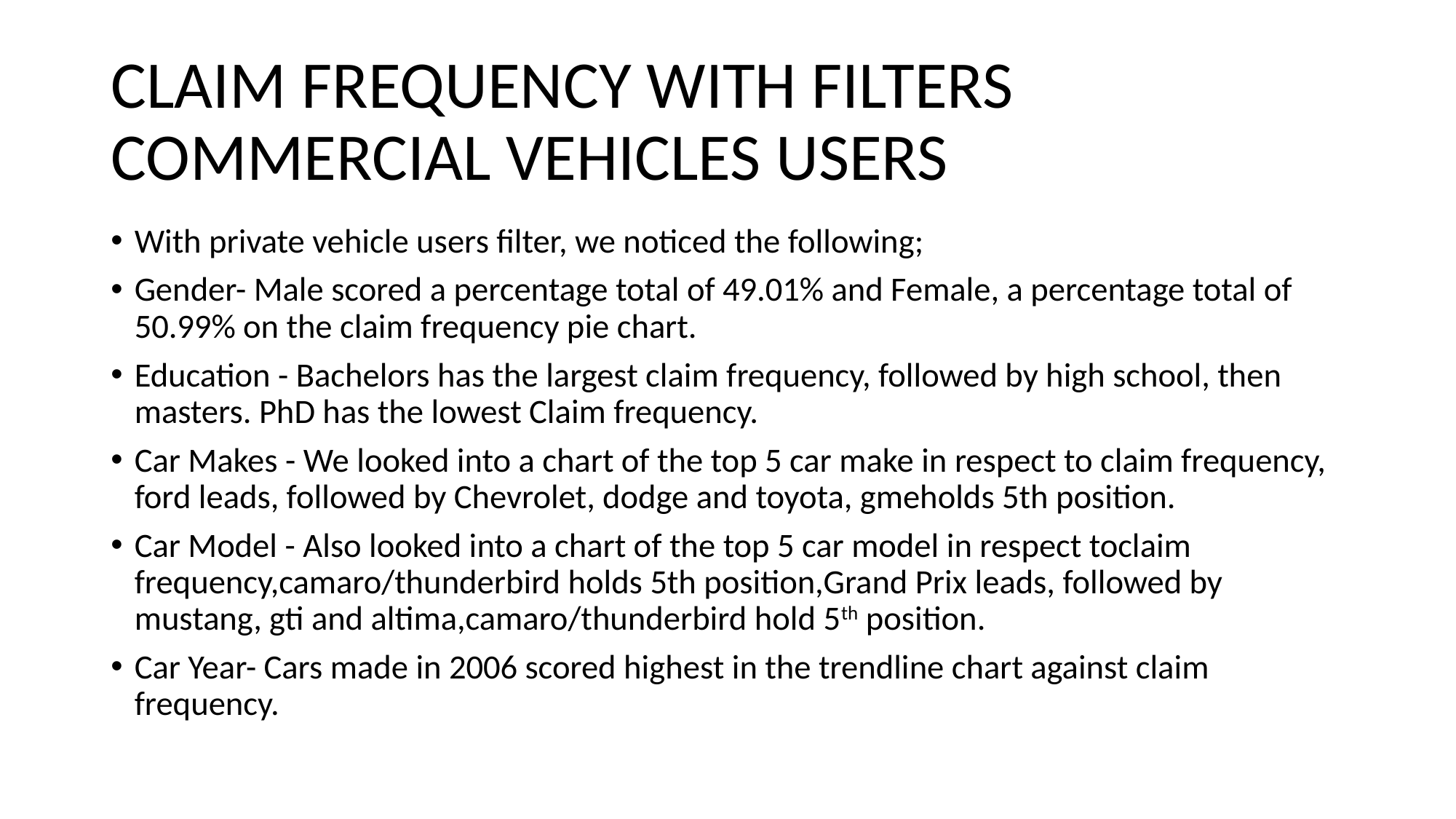

# CLAIM FREQUENCY WITH FILTERS COMMERCIAL VEHICLES USERS
With private vehicle users filter, we noticed the following;
Gender- Male scored a percentage total of 49.01% and Female, a percentage total of 50.99% on the claim frequency pie chart.
Education - Bachelors has the largest claim frequency, followed by high school, then masters. PhD has the lowest Claim frequency.
Car Makes - We looked into a chart of the top 5 car make in respect to claim frequency, ford leads, followed by Chevrolet, dodge and toyota, gmeholds 5th position.
Car Model - Also looked into a chart of the top 5 car model in respect toclaim frequency,camaro/thunderbird holds 5th position,Grand Prix leads, followed by mustang, gti and altima,camaro/thunderbird hold 5th position.
Car Year- Cars made in 2006 scored highest in the trendline chart against claim frequency.